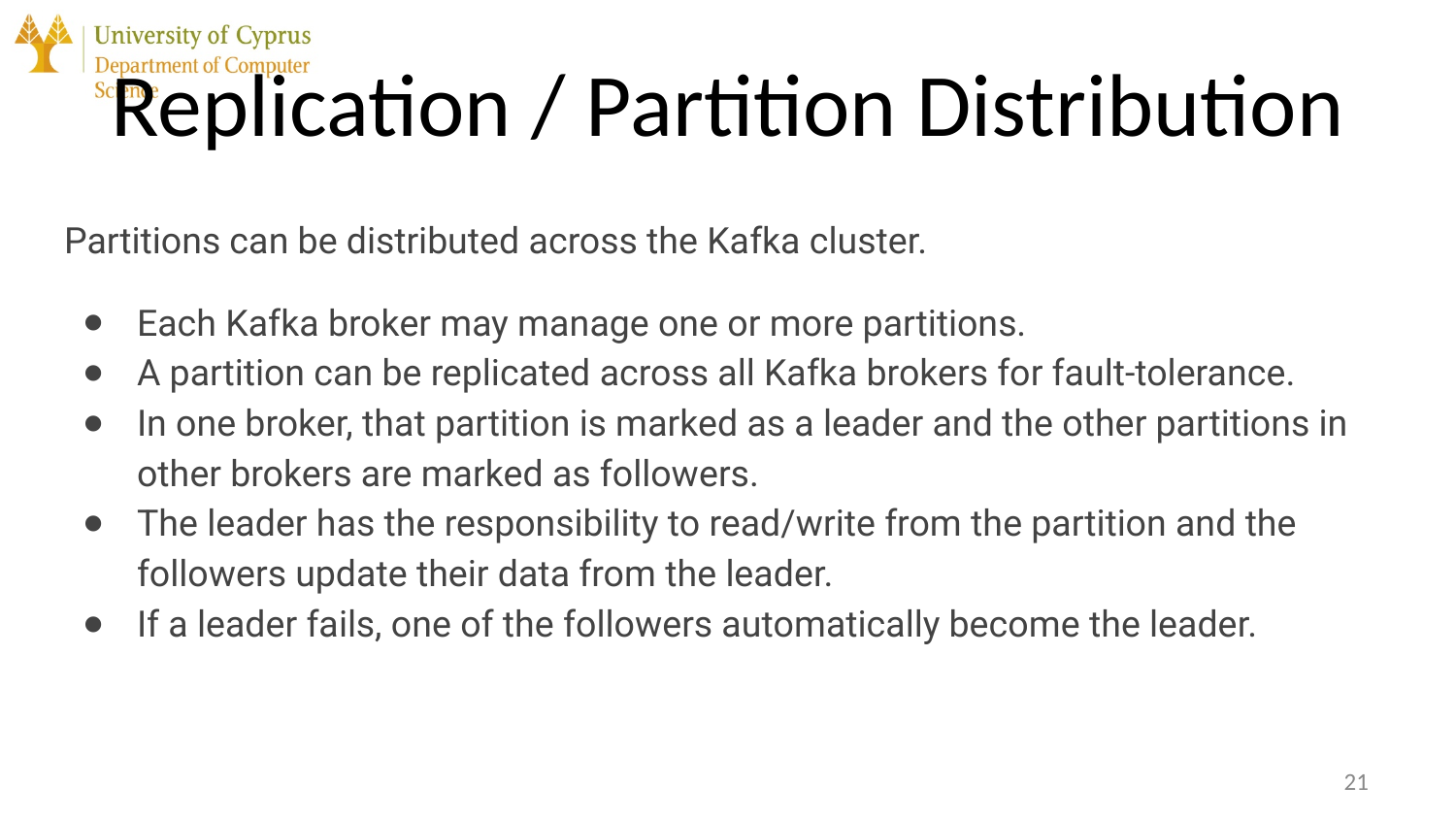

# Replication / Partition Distribution

Partitions can be distributed across the Kafka cluster.
Each Kafka broker may manage one or more partitions.
A partition can be replicated across all Kafka brokers for fault-tolerance.
In one broker, that partition is marked as a leader and the other partitions in other brokers are marked as followers.
The leader has the responsibility to read/write from the partition and the followers update their data from the leader.
If a leader fails, one of the followers automatically become the leader.

21